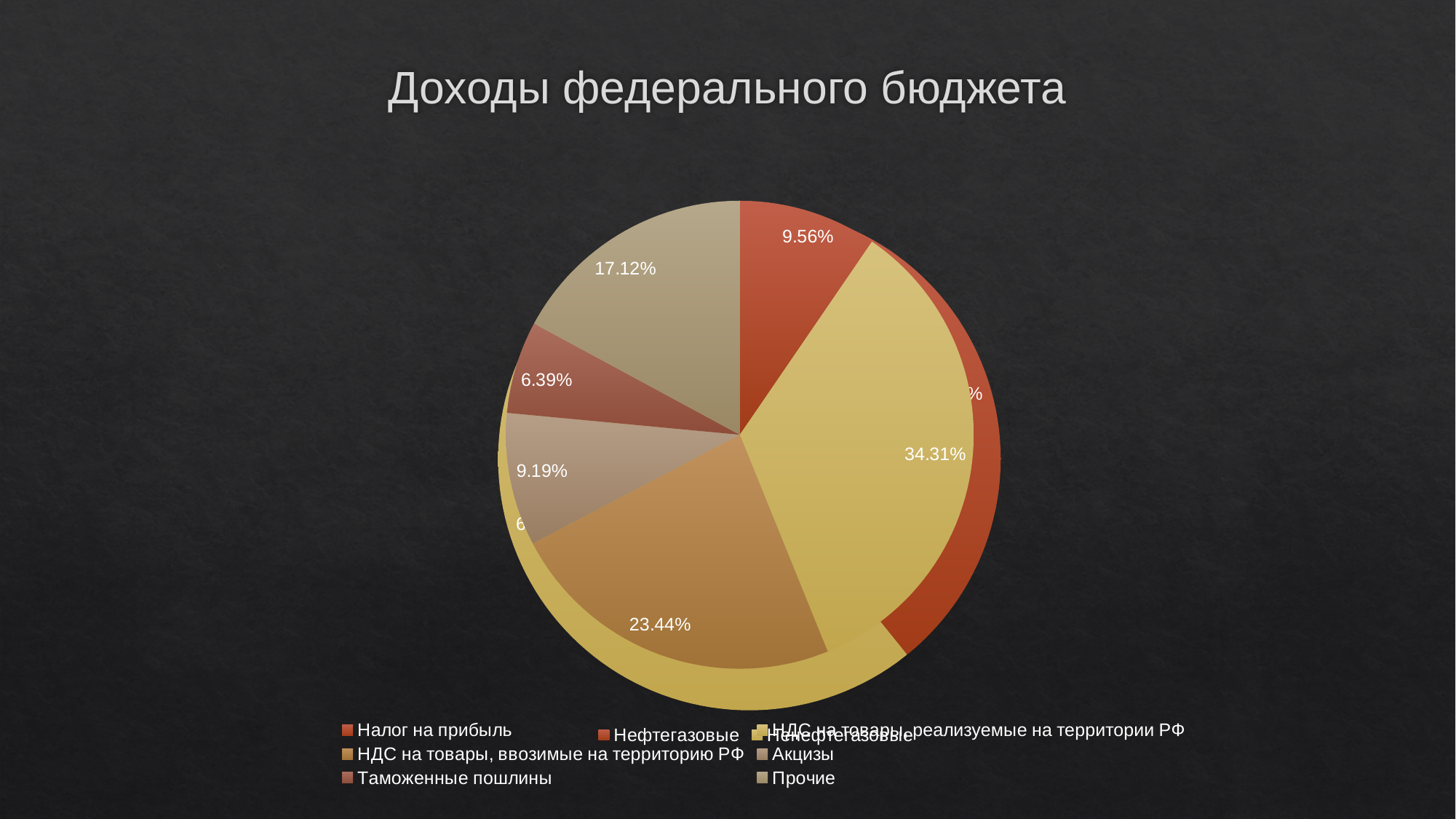

# Доходы федерального бюджета

### Chart

| Category | Столбец1 |
|---|---|
| Нефтегазовые | 0.392 |
| Ненефтегазовые | 0.608 |

### Chart

| Category | Столбец1 |
|---|---|
| Налог на прибыль | 0.0956 |
| НДС на товары, реализуемые на территории РФ | 0.3431 |
| НДС на товары, ввозимые на территорию РФ | 0.2344 |
| Акцизы | 0.0919 |
| Таможенные пошлины | 0.0639 |
| Прочие | 0.1712 |